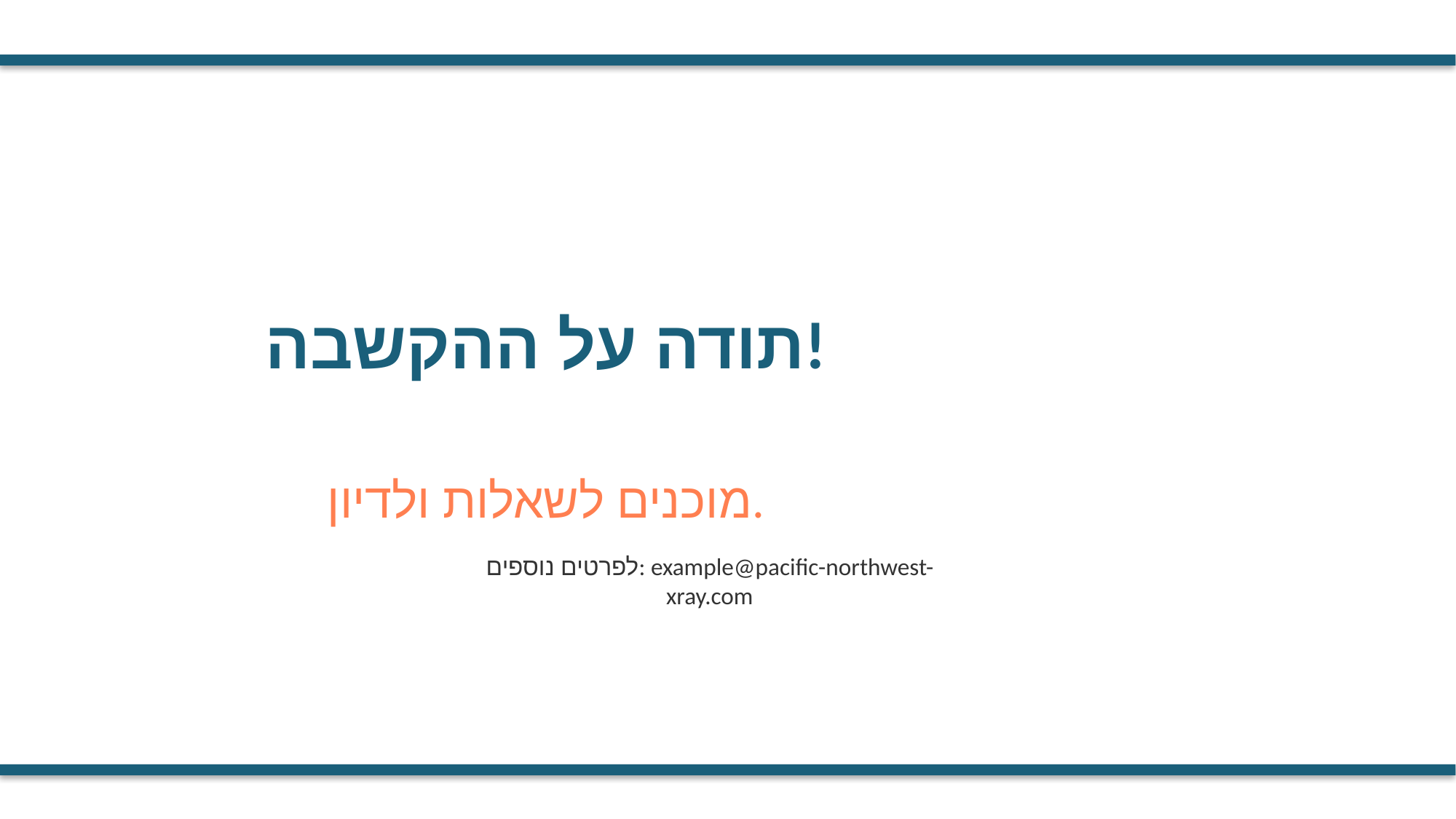

# תודה על ההקשבה!
מוכנים לשאלות ולדיון.
לפרטים נוספים: example@pacific-northwest-xray.com